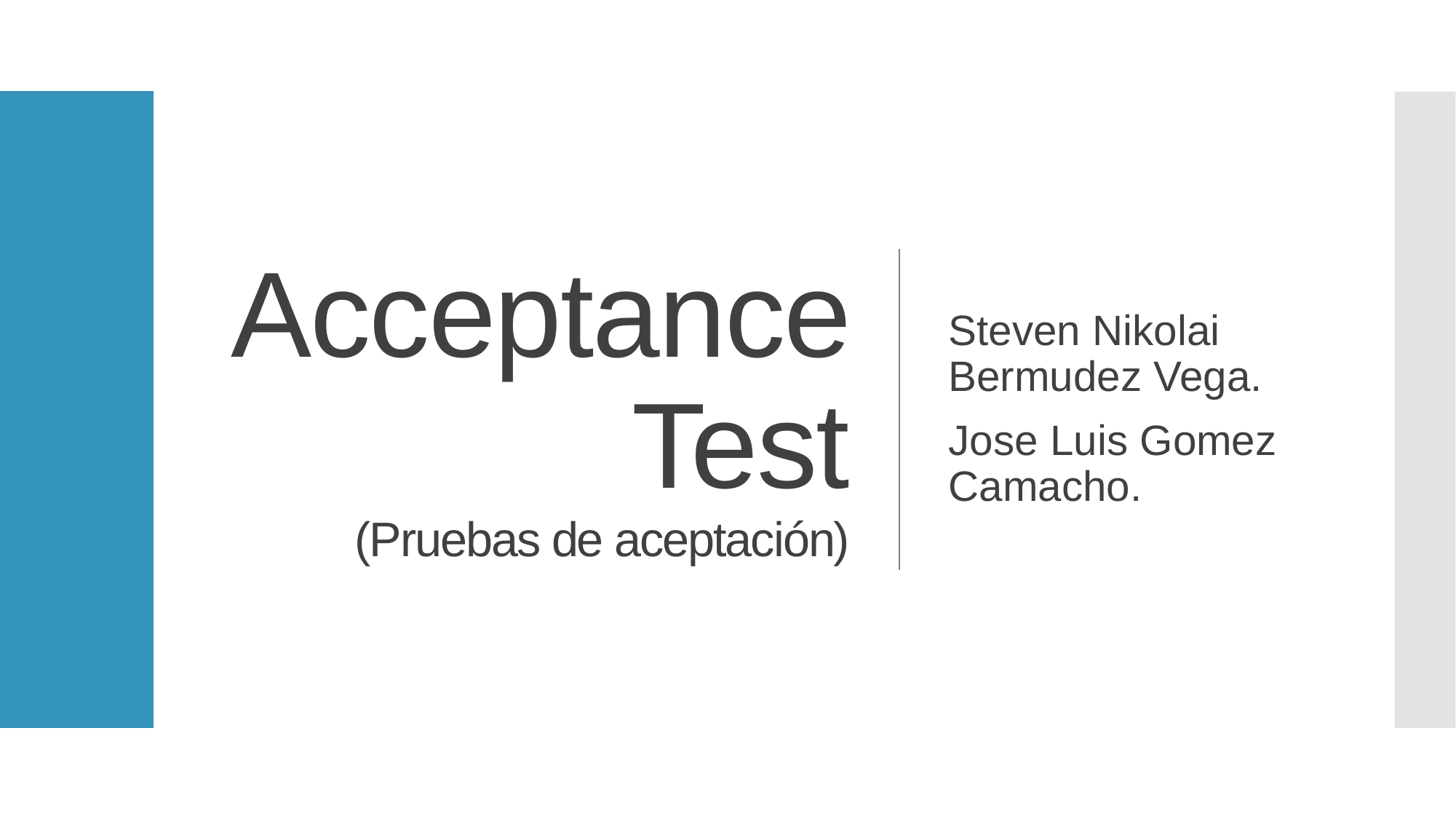

# Acceptance Test (Pruebas de aceptación)
Steven Nikolai Bermudez Vega.
Jose Luis Gomez Camacho.